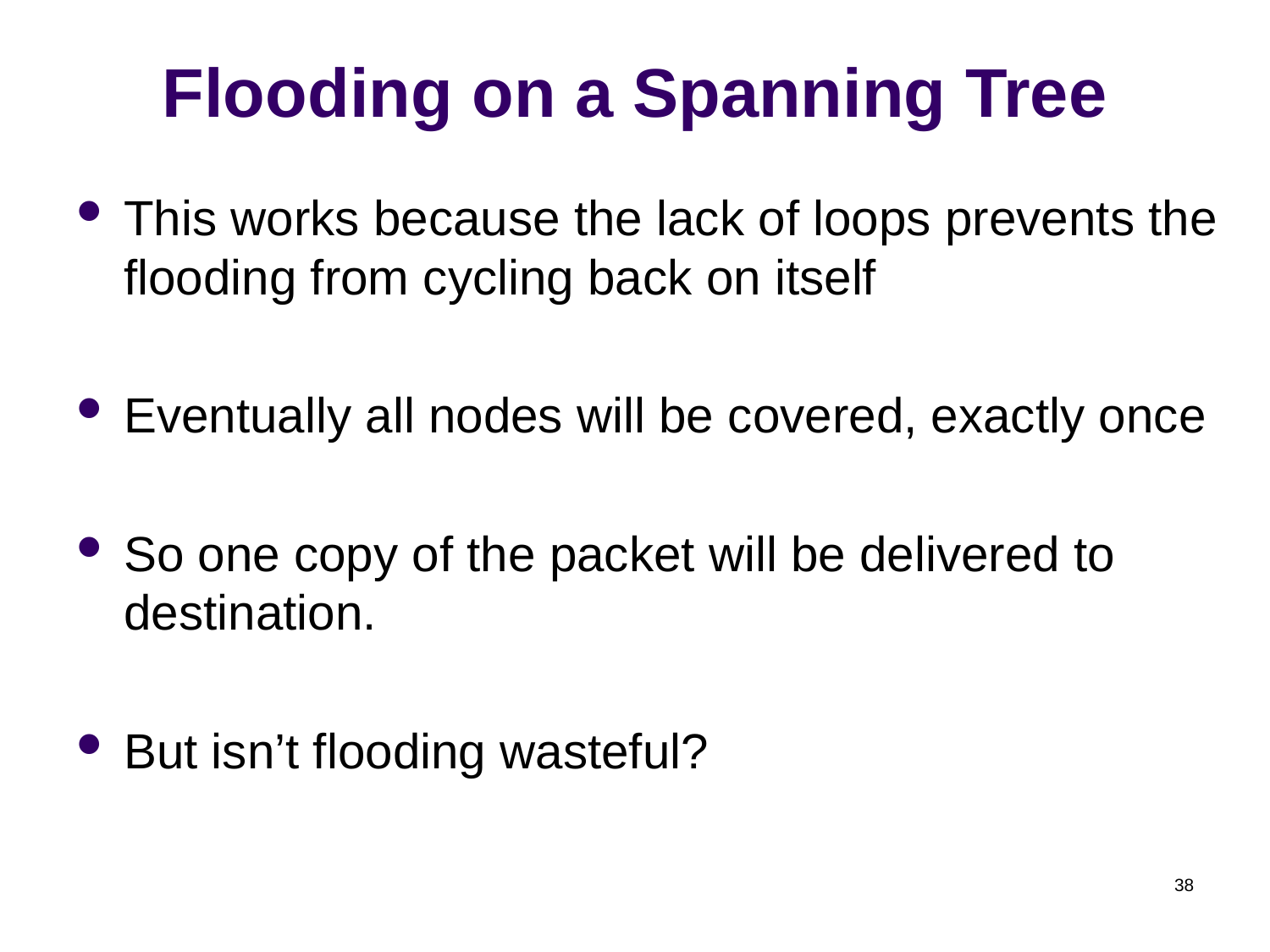

# Flooding on a Spanning Tree
This works because the lack of loops prevents the flooding from cycling back on itself

Eventually all nodes will be covered, exactly once

So one copy of the packet will be delivered to destination.

But isn’t flooding wasteful?
38